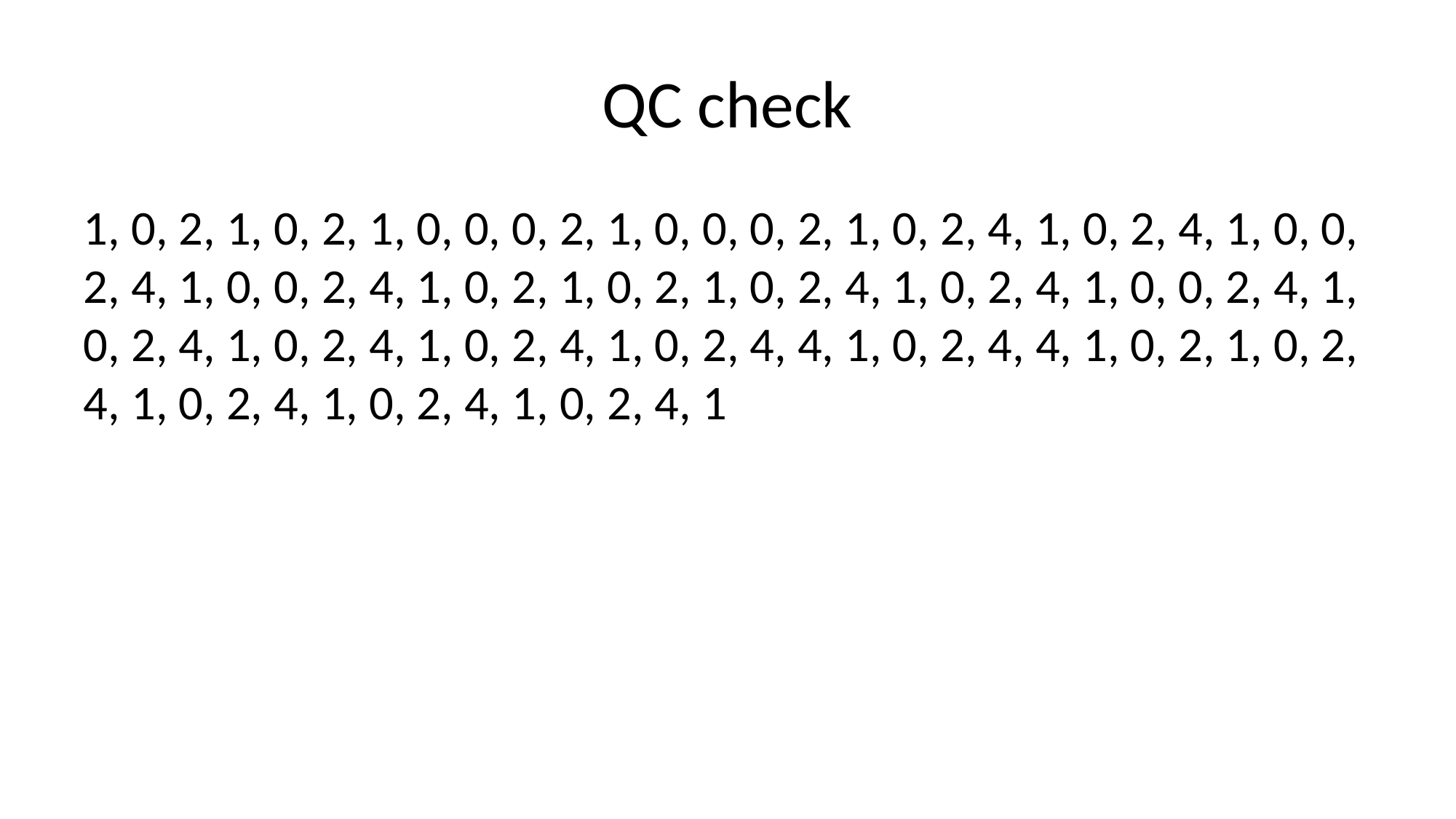

# QC check
1, 0, 2, 1, 0, 2, 1, 0, 0, 0, 2, 1, 0, 0, 0, 2, 1, 0, 2, 4, 1, 0, 2, 4, 1, 0, 0, 2, 4, 1, 0, 0, 2, 4, 1, 0, 2, 1, 0, 2, 1, 0, 2, 4, 1, 0, 2, 4, 1, 0, 0, 2, 4, 1, 0, 2, 4, 1, 0, 2, 4, 1, 0, 2, 4, 1, 0, 2, 4, 4, 1, 0, 2, 4, 4, 1, 0, 2, 1, 0, 2, 4, 1, 0, 2, 4, 1, 0, 2, 4, 1, 0, 2, 4, 1